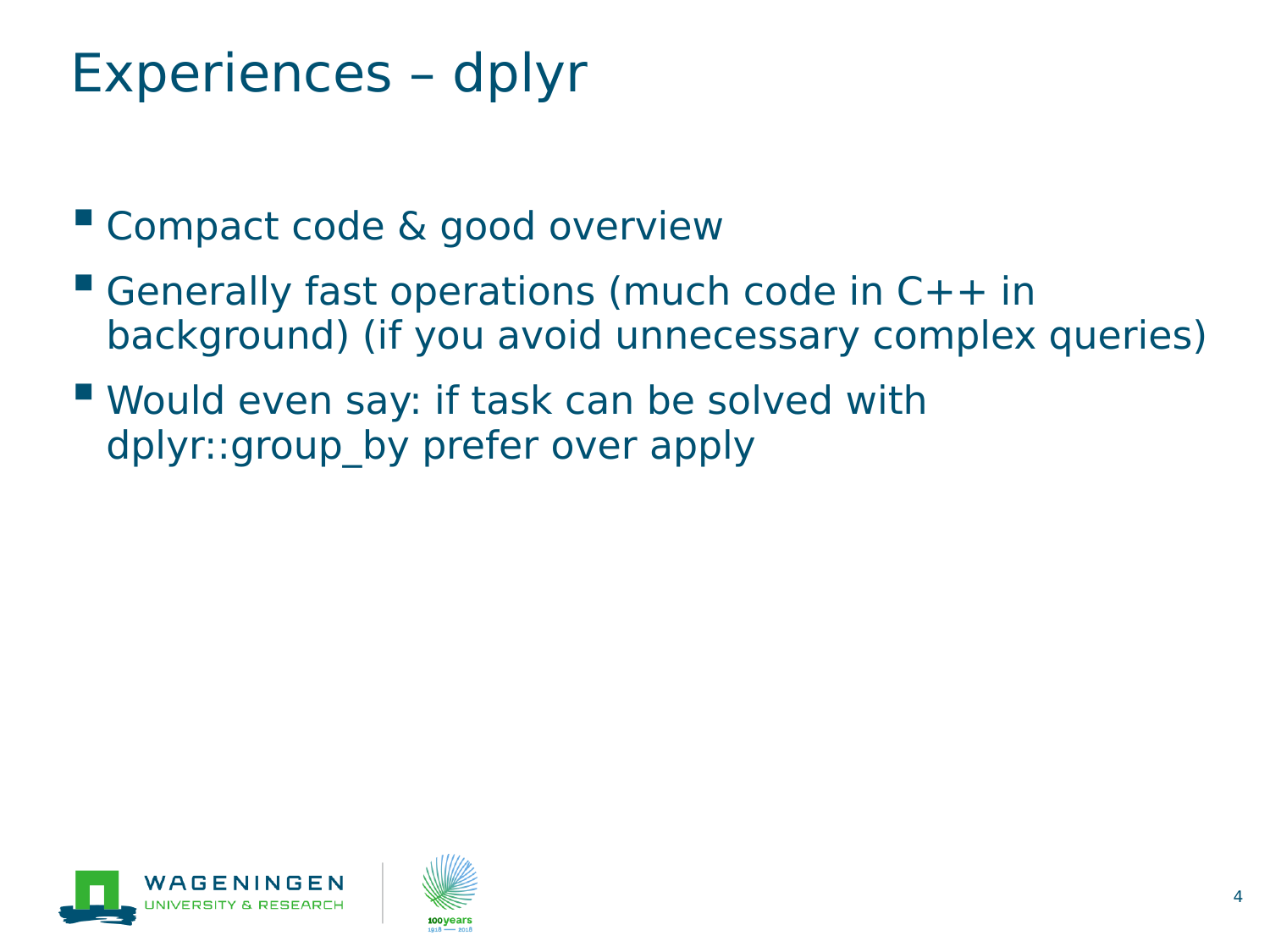

# Experiences – dplyr
Compact code & good overview
Generally fast operations (much code in C++ in background) (if you avoid unnecessary complex queries)
Would even say: if task can be solved with dplyr::group_by prefer over apply

4